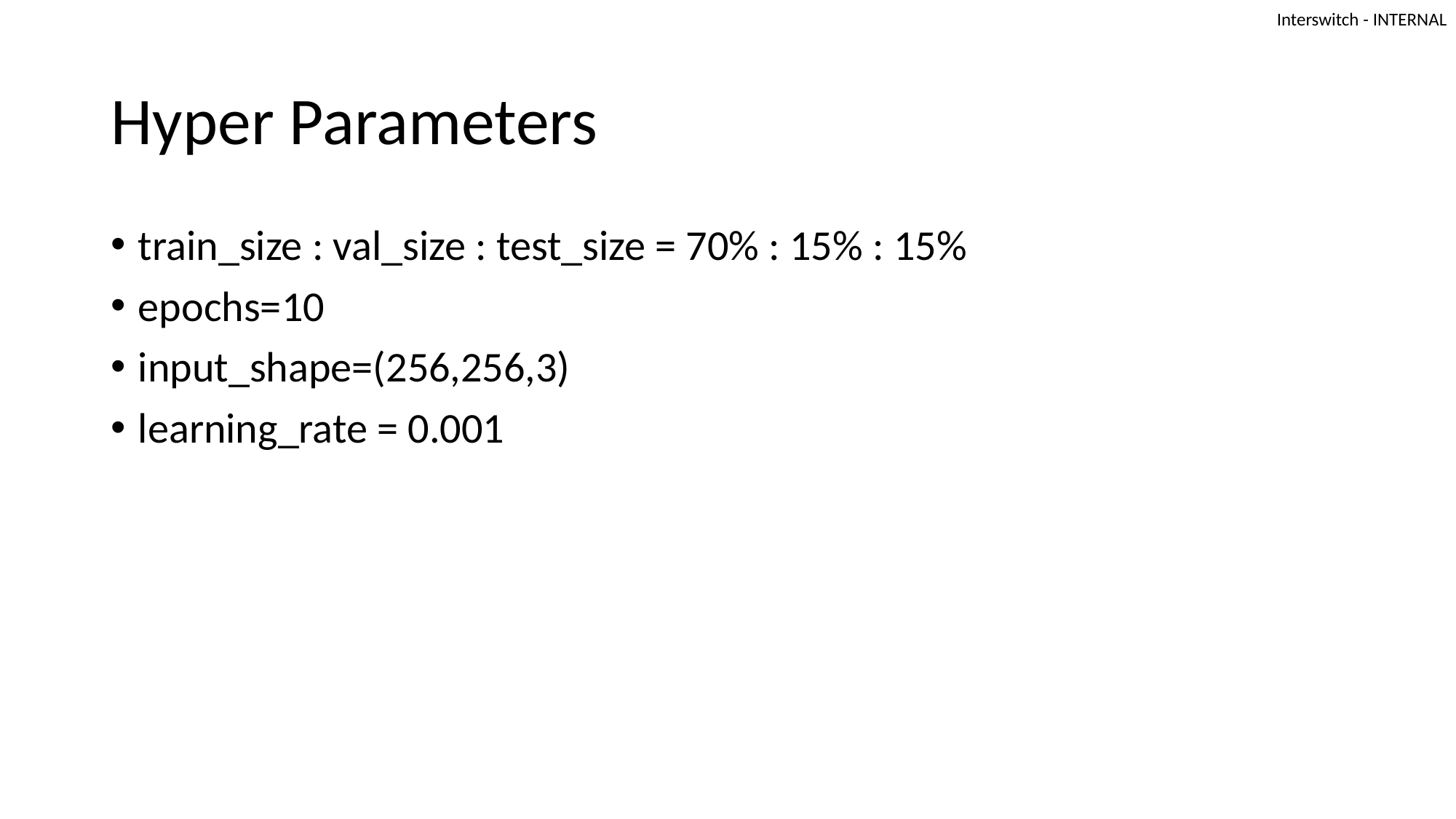

# Hyper Parameters
train_size : val_size : test_size = 70% : 15% : 15%
epochs=10
input_shape=(256,256,3)
learning_rate = 0.001